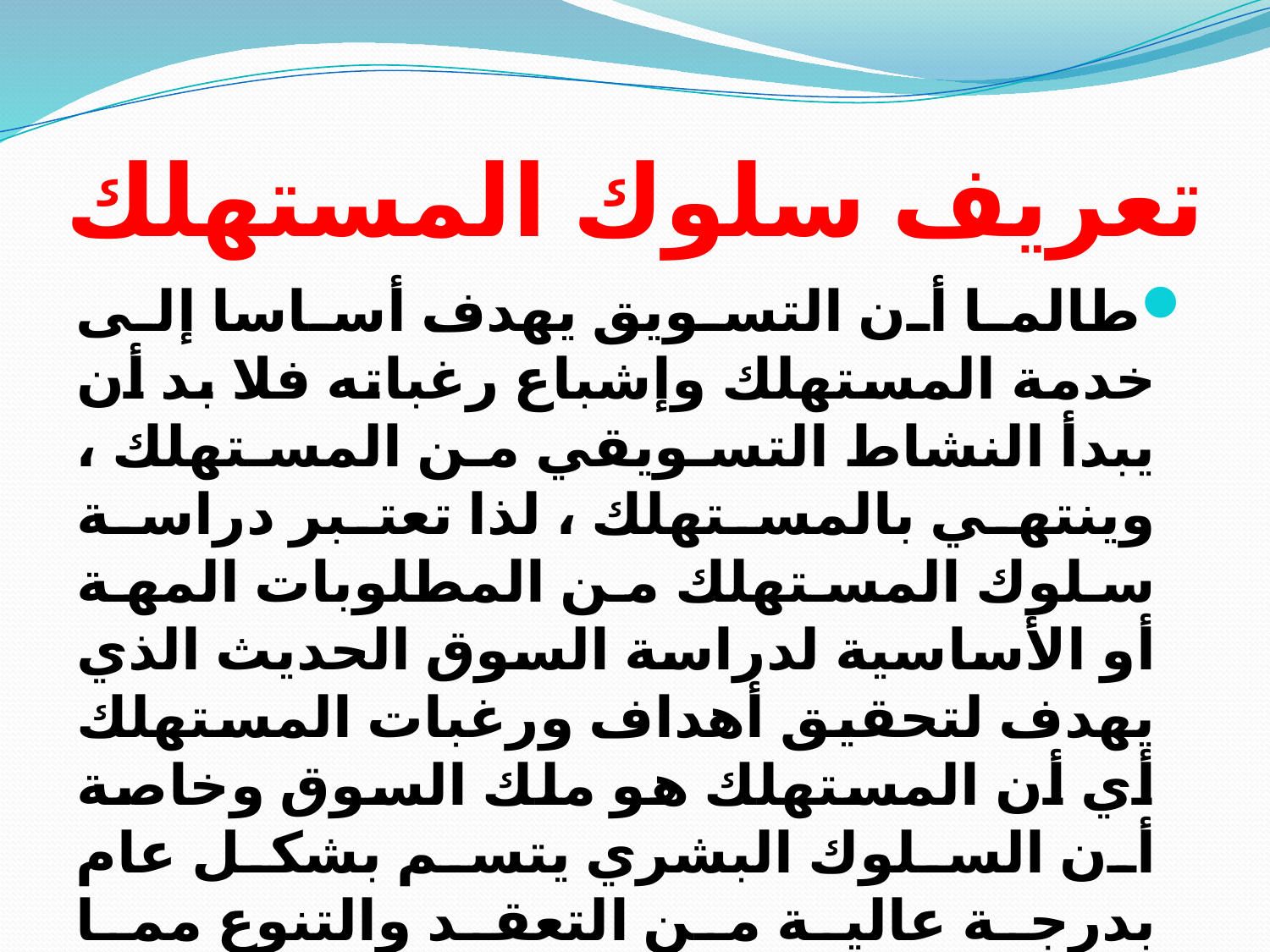

# تعريف سلوك المستهلك
طالما أن التسويق يهدف أساسا إلى خدمة المستهلك وإشباع رغباته فلا بد أن يبدأ النشاط التسويقي من المستهلك ، وينتهي بالمستهلك ، لذا تعتبر دراسة سلوك المستهلك من المطلوبات المهة أو الأساسية لدراسة السوق الحديث الذي يهدف لتحقيق أهداف ورغبات المستهلك أي أن المستهلك هو ملك السوق وخاصة أن السلوك البشري يتسم بشكل عام بدرجة عالية من التعقد والتنوع مما يصعب معه التعرف على الدوافع الحقيقية والكامنة وراء هذا السلوك، لذا يجب دراسة هذا السلوك والتعرف عليه.